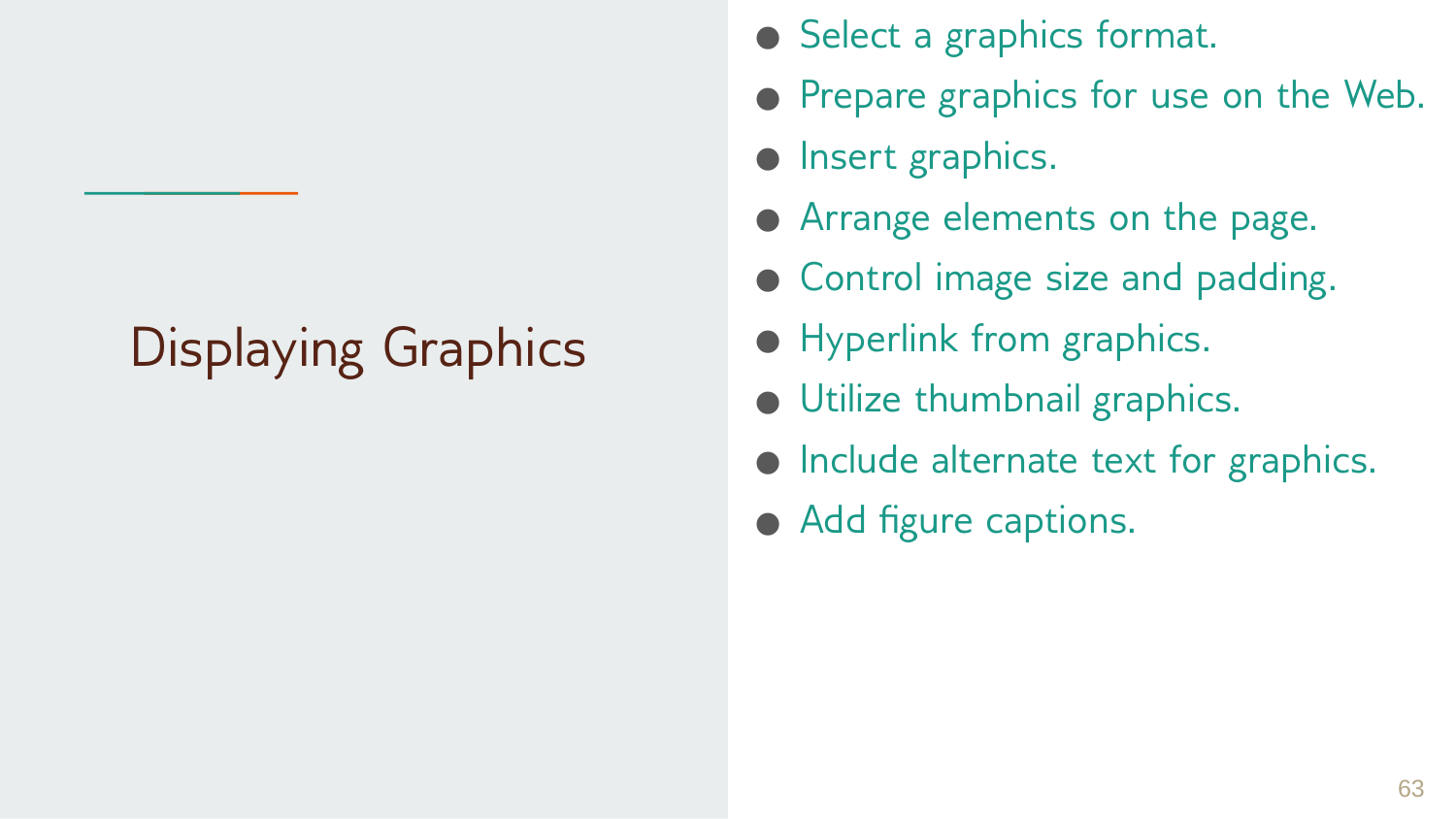

Select a graphics format.
Prepare graphics for use on the Web.
Insert graphics.
Arrange elements on the page.
Control image size and padding.
Hyperlink from graphics.
Utilize thumbnail graphics.
Include alternate text for graphics.
Add figure captions.
# Displaying Graphics

 63